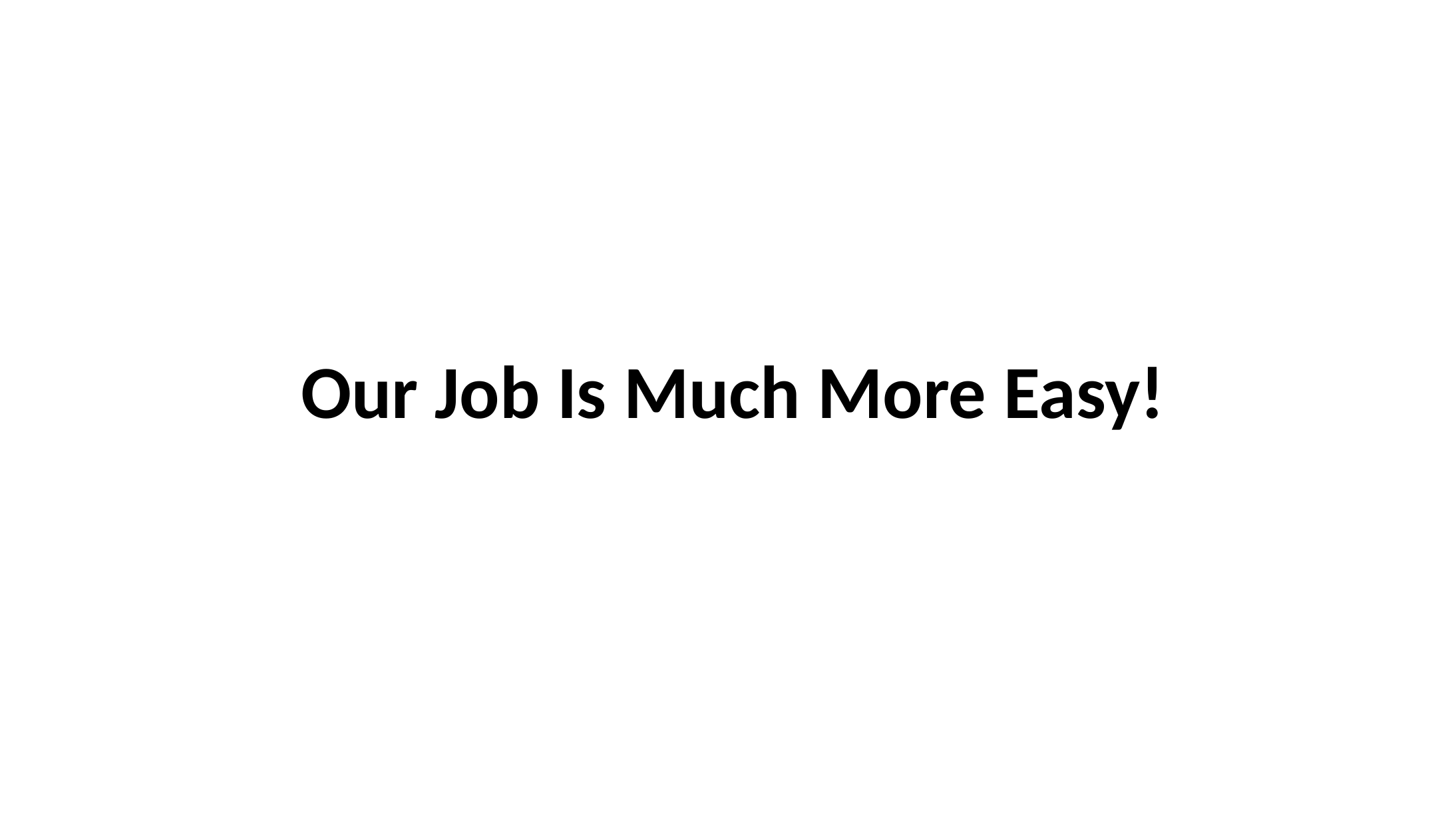

# Our Job Is Much More Easy!